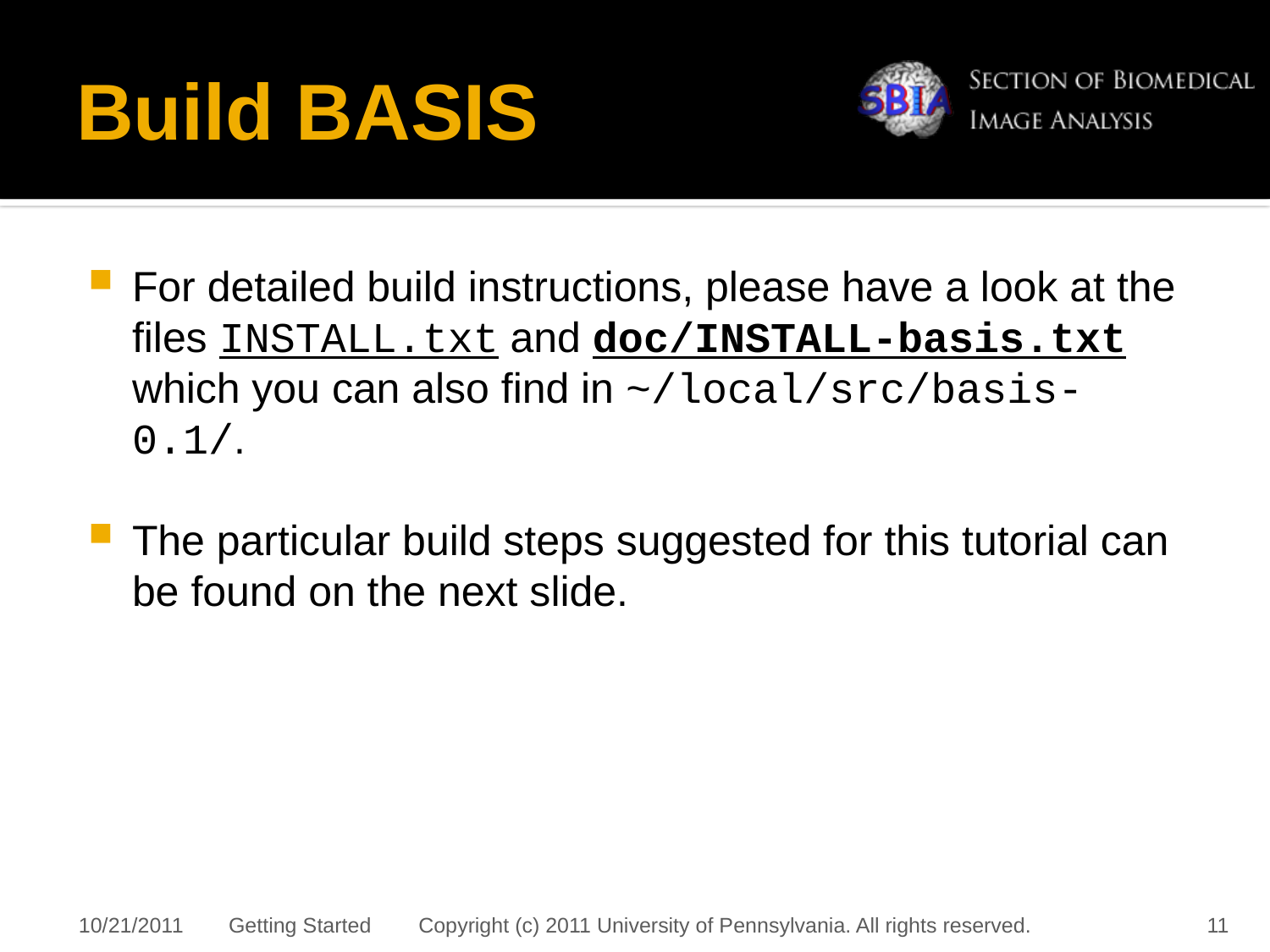

# Build BASIS
For detailed build instructions, please have a look at the files INSTALL.txt and doc/INSTALL-basis.txt which you can also find in ~/local/src/basis-0.1/.

The particular build steps suggested for this tutorial can be found on the next slide.
10/21/2011
Getting Started        Copyright (c) 2011 University of Pennsylvania. All rights reserved.
11